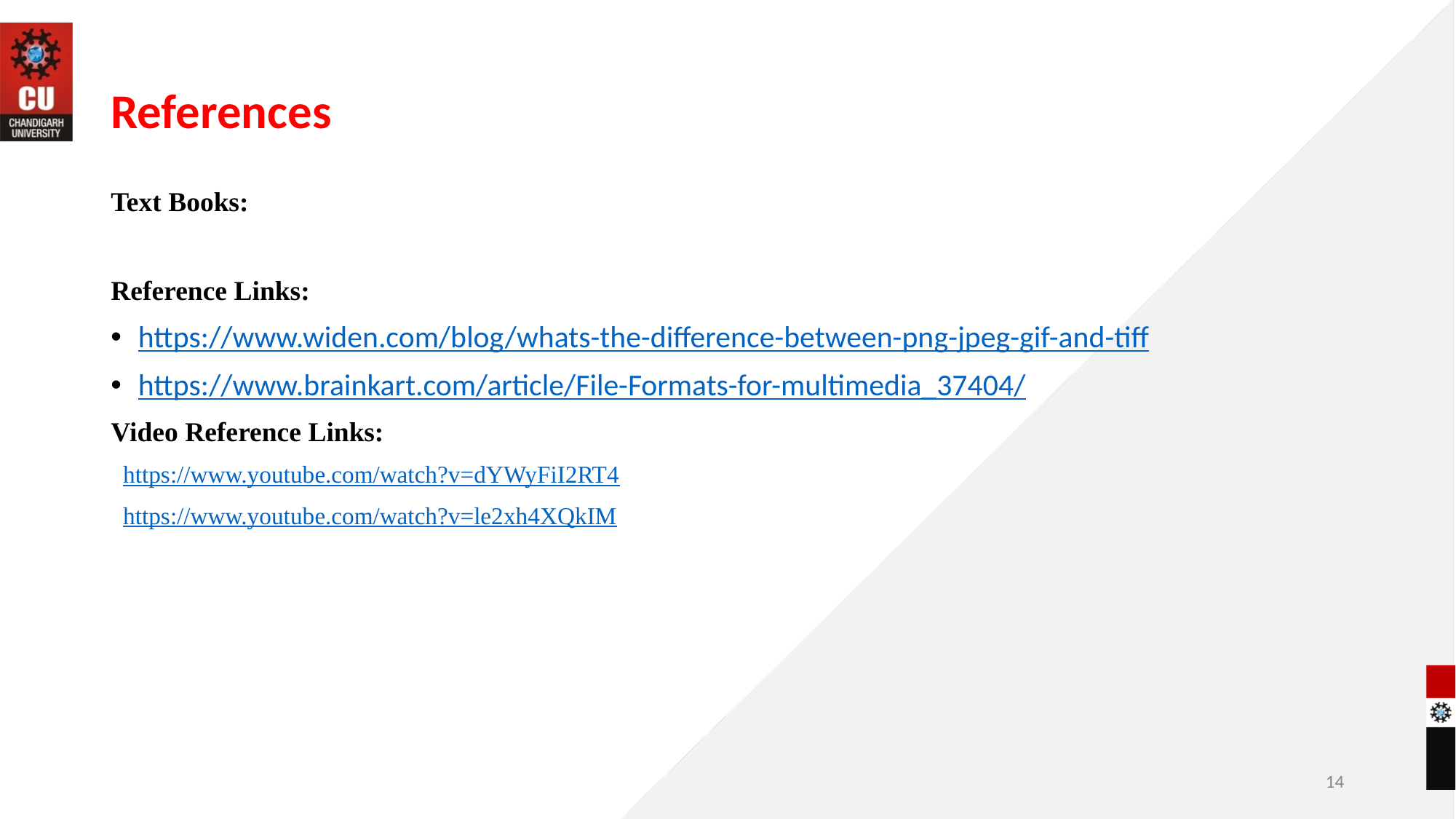

# References
Text Books:

Reference Links:
https://www.widen.com/blog/whats-the-difference-between-png-jpeg-gif-and-tiff
https://www.brainkart.com/article/File-Formats-for-multimedia_37404/
Video Reference Links:
https://www.youtube.com/watch?v=dYWyFiI2RT4
https://www.youtube.com/watch?v=le2xh4XQkIM

14